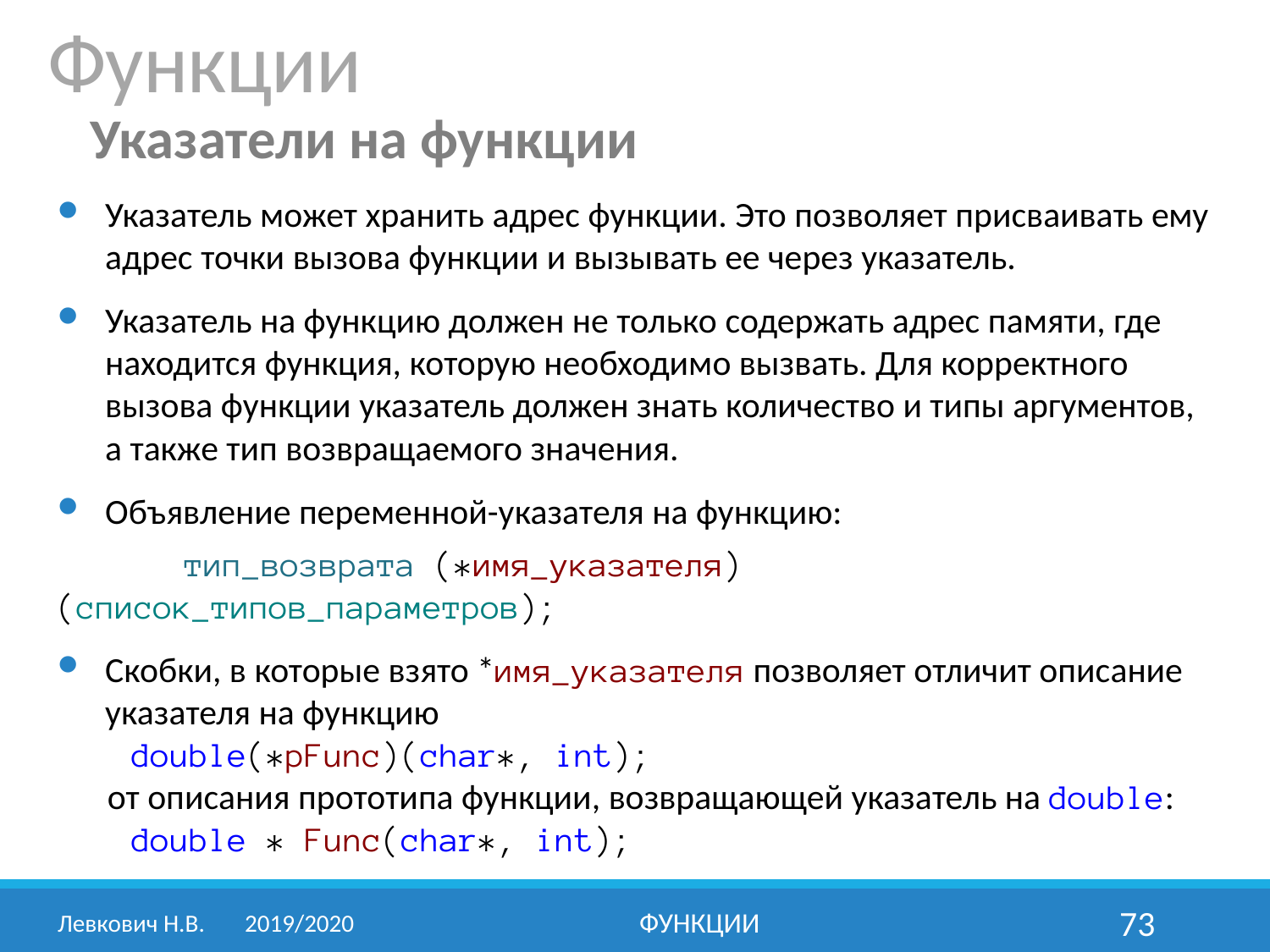

Функции
Указатели на функции
Указатель может хранить адрес функции. Это позволяет присваивать ему адрес точки вызова функции и вызывать ее через указатель.
Указатель на функцию должен не только содержать адрес памяти, где находится функция, которую необходимо вызвать. Для корректного вызова функции указатель должен знать количество и типы аргументов, а также тип возвращаемого значения.
Объявление переменной-указателя на функцию:
	тип_возврата (*имя_указателя) (список_типов_параметров);
Скобки, в которые взято *имя_указателя позволяет отличит описание указателя на функцию
	double(*pFunc)(char*, int);
	от описания прототипа функции, возвращающей указатель на double:
	double * Func(char*, int);
Левкович Н.В.	2019/2020
Функции
73